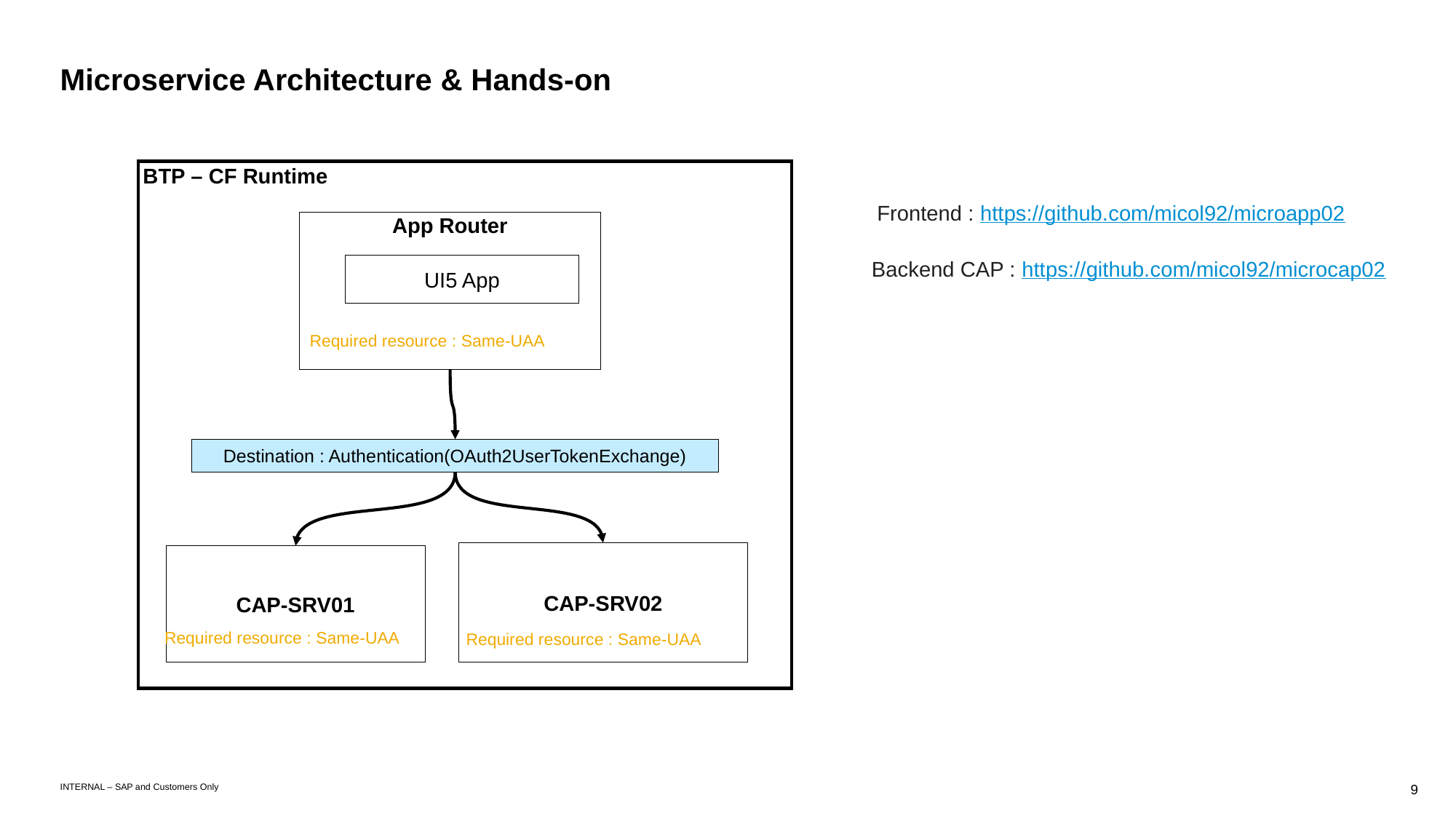

# Microservice Architecture & Hands-on

BTP – CF Runtime
Frontend : https://github.com/micol92/microapp02
App Router

UI5 App
Required resource : Same-UAA
Backend CAP : https://github.com/micol92/microcap02
Destination : Authentication(OAuth2UserTokenExchange)

CAP-SRV02

CAP-SRV01

Required resource : Same-UAA
Required resource : Same-UAA